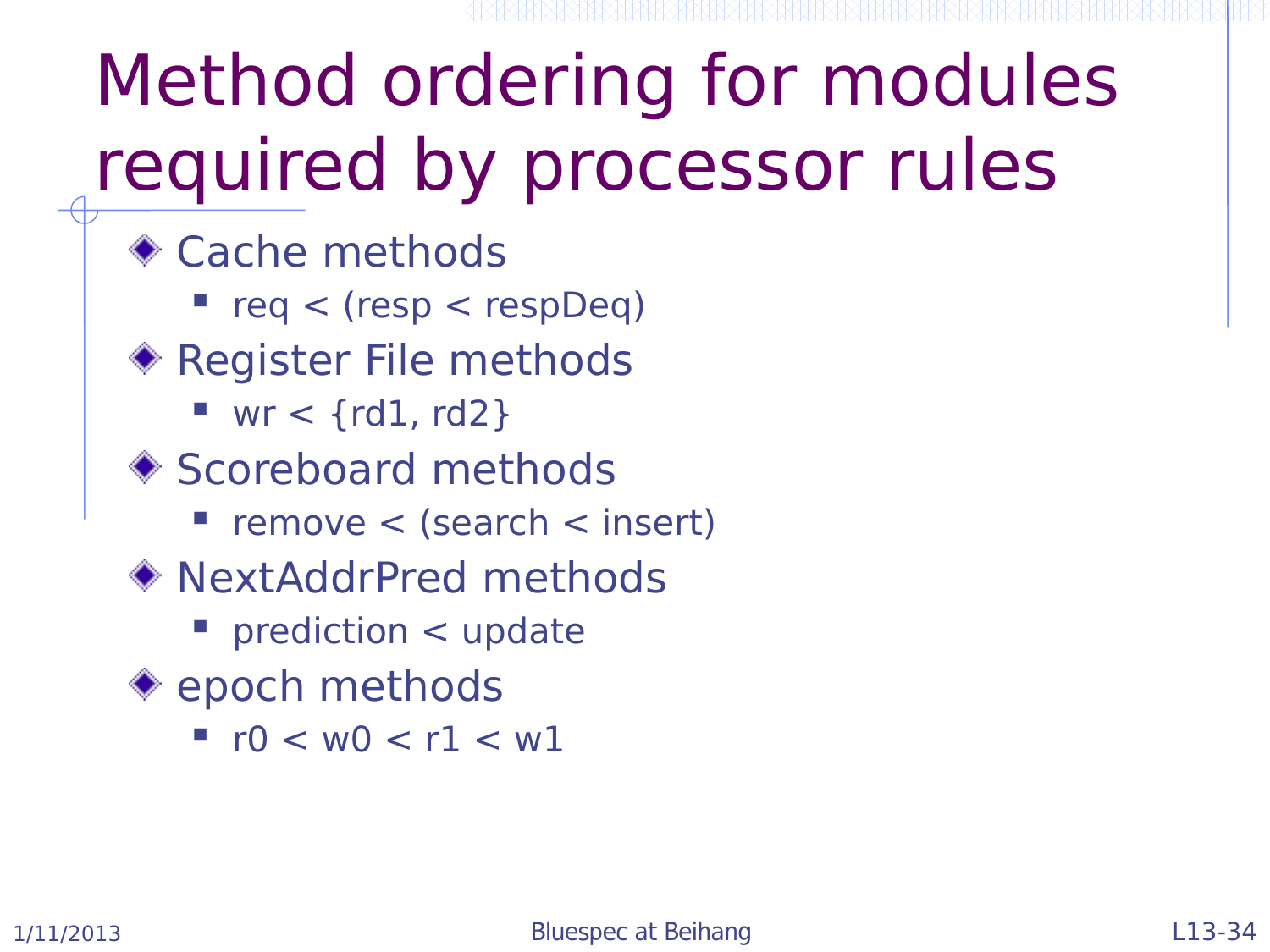

# Method ordering for modules required by processor rules
Cache methods
req < (resp < respDeq)
Register File methods
wr < {rd1, rd2}
Scoreboard methods
remove < (search < insert)
NextAddrPred methods
prediction < update
epoch methods
r0 < w0 < r1 < w1
1/11/2013
Bluespec at Beihang
L13-34